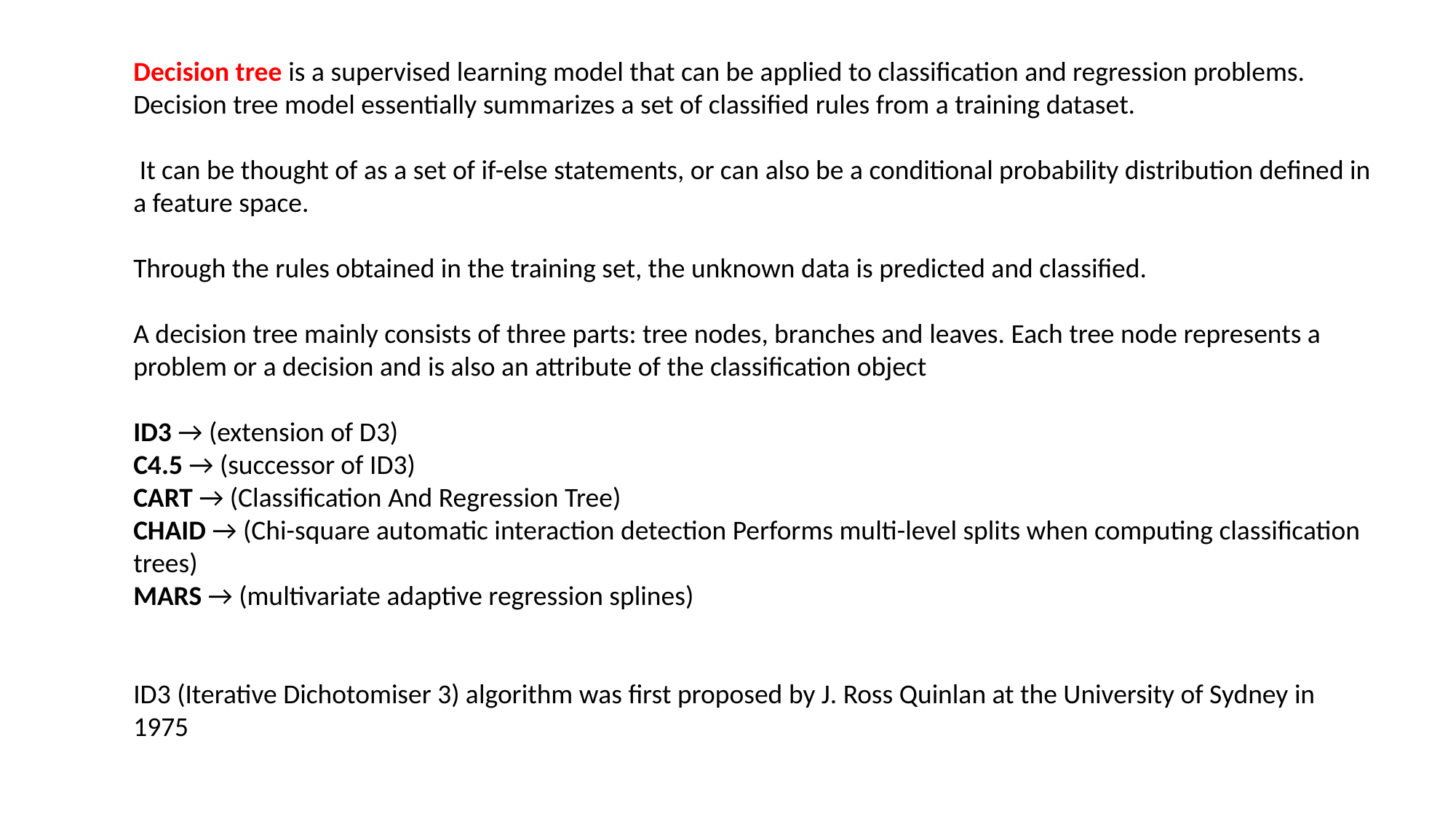

Decision tree is a supervised learning model that can be applied to classification and regression problems. Decision tree model essentially summarizes a set of classified rules from a training dataset.

 It can be thought of as a set of if-else statements, or can also be a conditional probability distribution defined in a feature space.

Through the rules obtained in the training set, the unknown data is predicted and classified.

A decision tree mainly consists of three parts: tree nodes, branches and leaves. Each tree node represents a problem or a decision and is also an attribute of the classification object

ID3 → (extension of D3)
C4.5 → (successor of ID3)
CART → (Classification And Regression Tree)
CHAID → (Chi-square automatic interaction detection Performs multi-level splits when computing classification trees)
MARS → (multivariate adaptive regression splines)

ID3 (Iterative Dichotomiser 3) algorithm was first proposed by J. Ross Quinlan at the University of Sydney in 1975